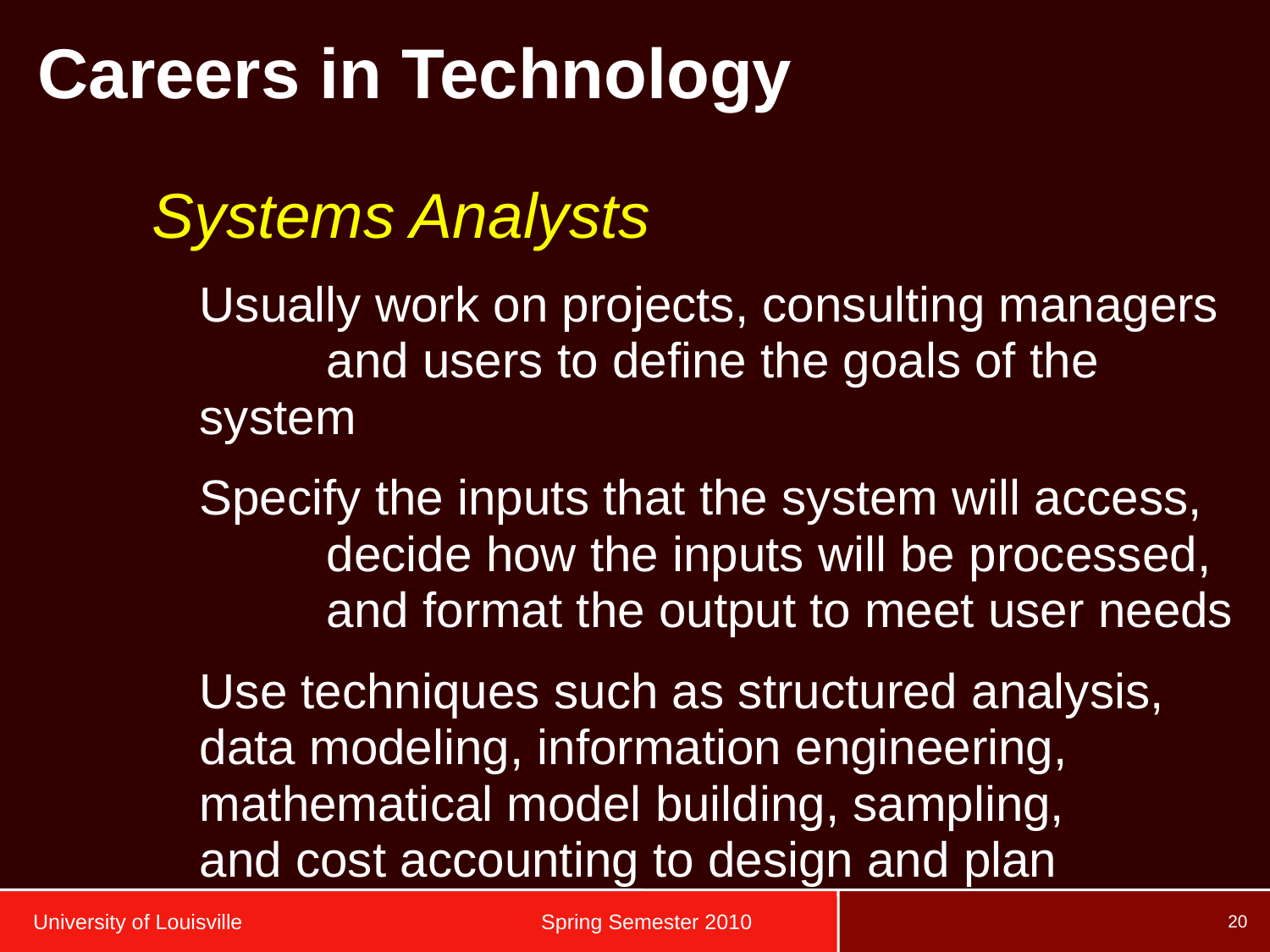

Careers in Technology
Systems Analysts
	Usually work on projects, consulting managers 	and users to define the goals of the system
	Specify the inputs that the system will access, 	decide how the inputs will be processed, 	and format the output to meet user needs
	Use techniques such as structured analysis, 	data modeling, information engineering, 	mathematical model building, sampling, 		and cost accounting to design and plan
University of Louisville		            	Spring Semester 2010